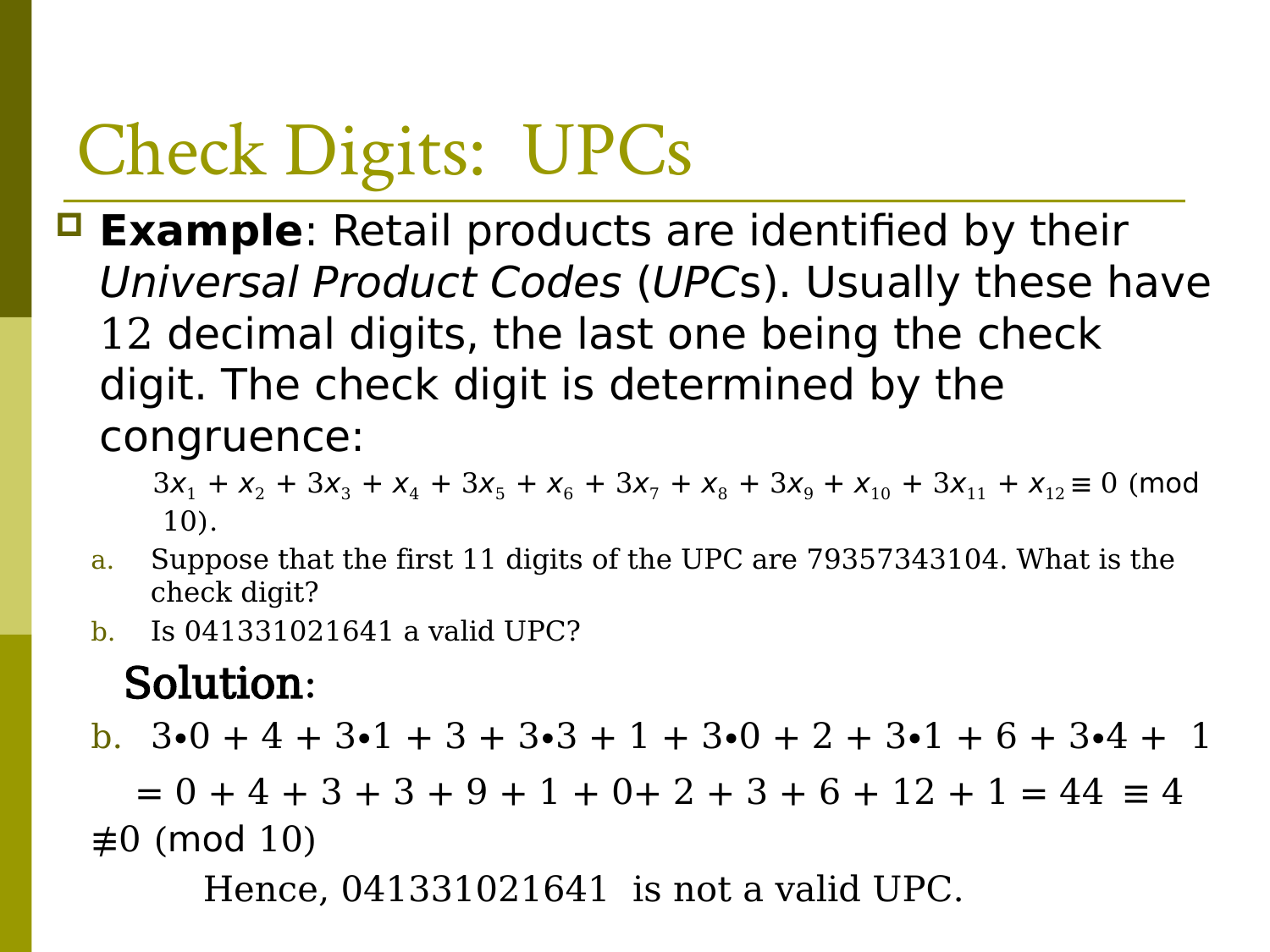

# Check Digits:  UPCs
Example: Retail products are identified by their Universal Product Codes (UPCs). Usually these have 12 decimal digits, the last one being the check digit. The check digit is determined by the congruence:
   3x1  + x2  + 3x3  + x4  + 3x5  + x6  + 3x7  + x8  + 3x9 + x10  + 3x11  + x12 ≡ 0 (mod 10).
Suppose that the first 11 digits of the UPC are 79357343104. What is the check digit?
Is 041331021641 a valid UPC?
       Solution:
3∙0 + 4 + 3∙1 + 3 + 3∙3 + 1 + 3∙0 + 2 + 3∙1 + 6 + 3∙4 +  1
    = 0 + 4 + 3 + 3 + 9 + 1 + 0+ 2 + 3 + 6 + 12 + 1 = 44  ≡ 4 ≢0 (mod 10)
          Hence, 041331021641  is not a valid UPC.